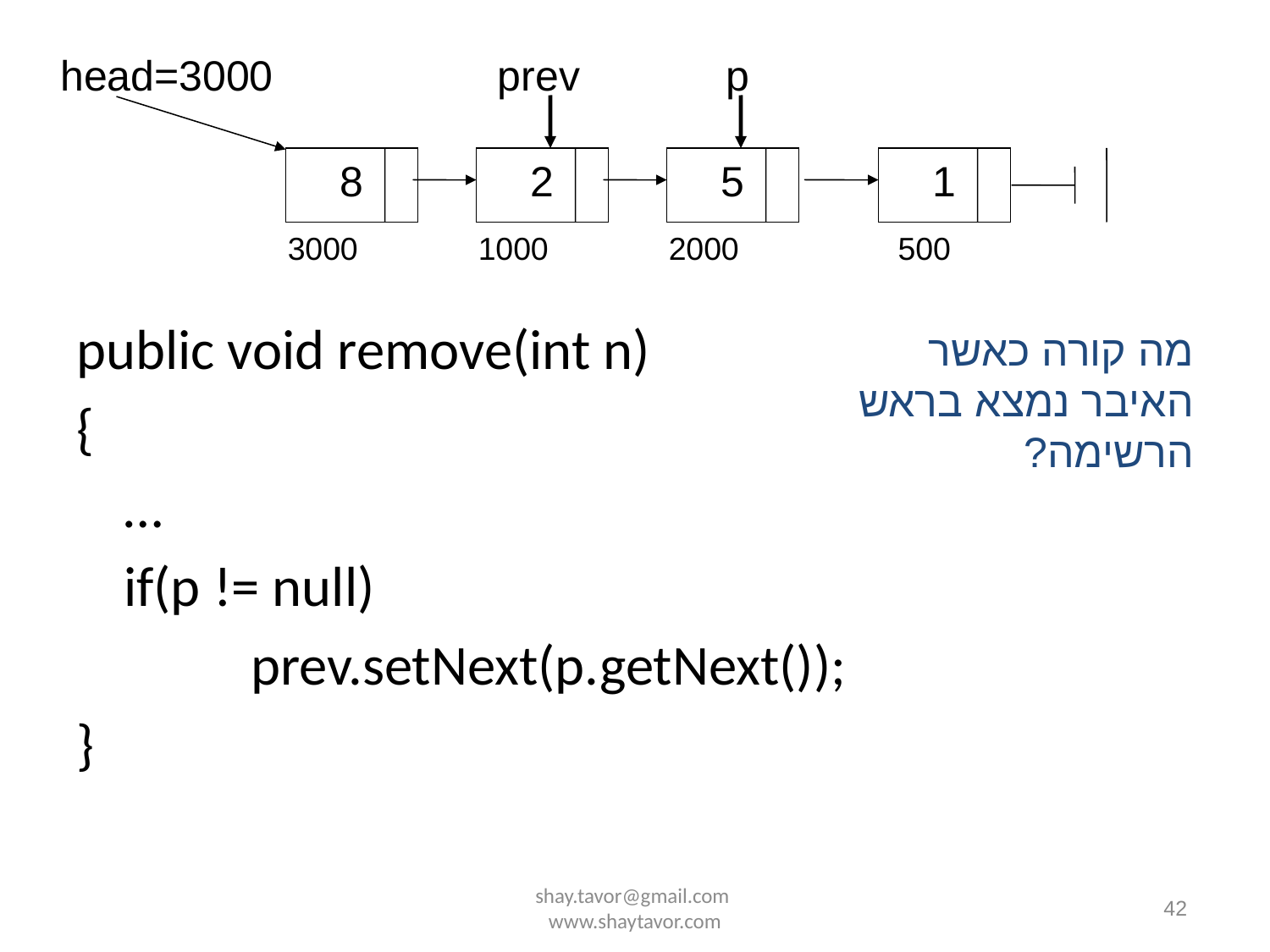

head=3000
prev
p

8

2

5

1

3000
1000
2000
500
public void remove(int n)
{
	…
	if(p != null)
		prev.setNext(p.getNext());
}
מה קורה כאשר האיבר נמצא בראש הרשימה?
shay.tavor@gmail.com  www.shaytavor.com
42